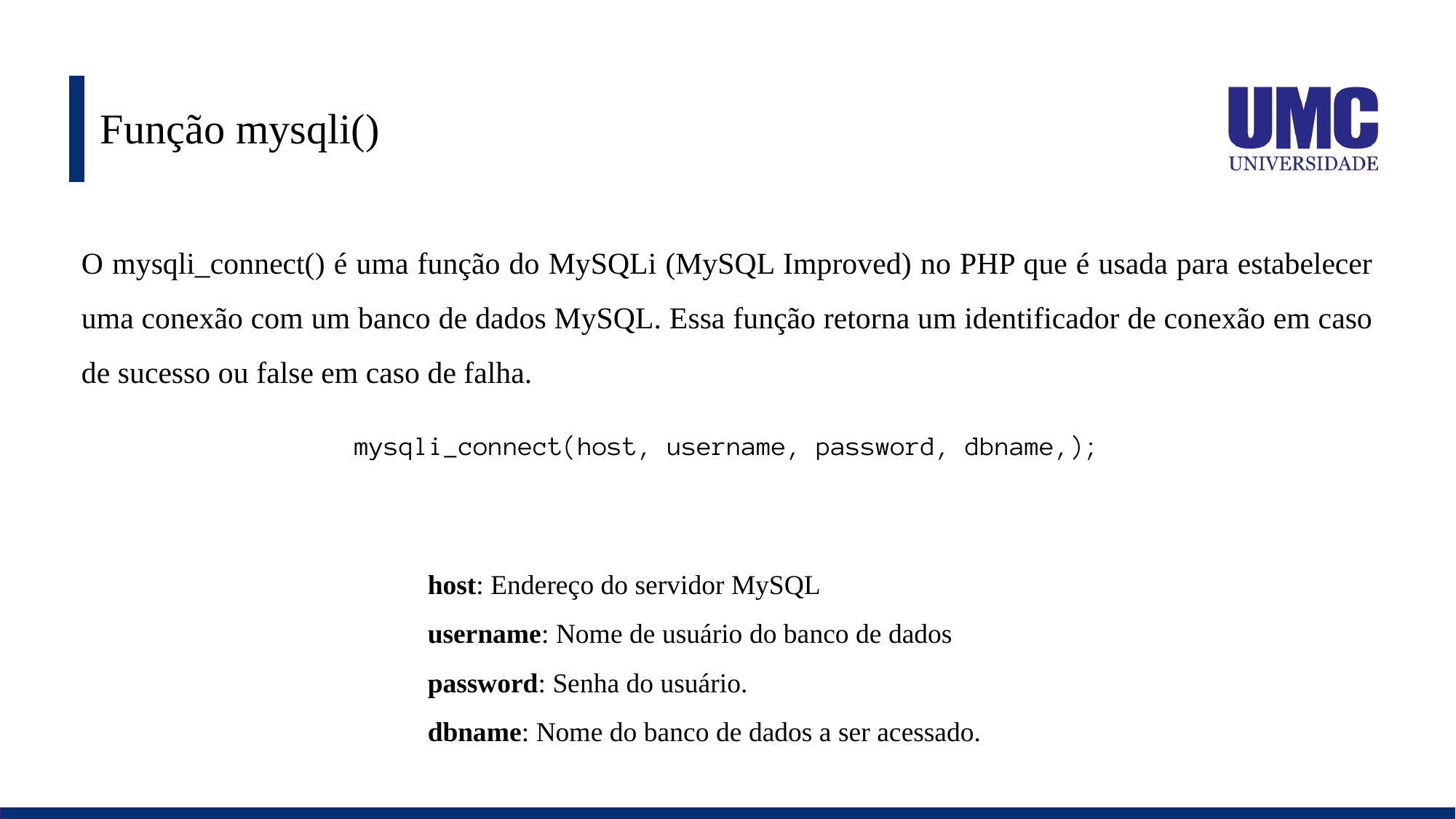

# Função mysqli()
O mysqli_connect() é uma função do MySQLi (MySQL Improved) no PHP que é usada para estabelecer uma conexão com um banco de dados MySQL. Essa função retorna um identificador de conexão em caso de sucesso ou false em caso de falha.
mysqli_connect(host, username, password, dbname,);
host: Endereço do servidor MySQL
username: Nome de usuário do banco de dados
password: Senha do usuário.
dbname: Nome do banco de dados a ser acessado.